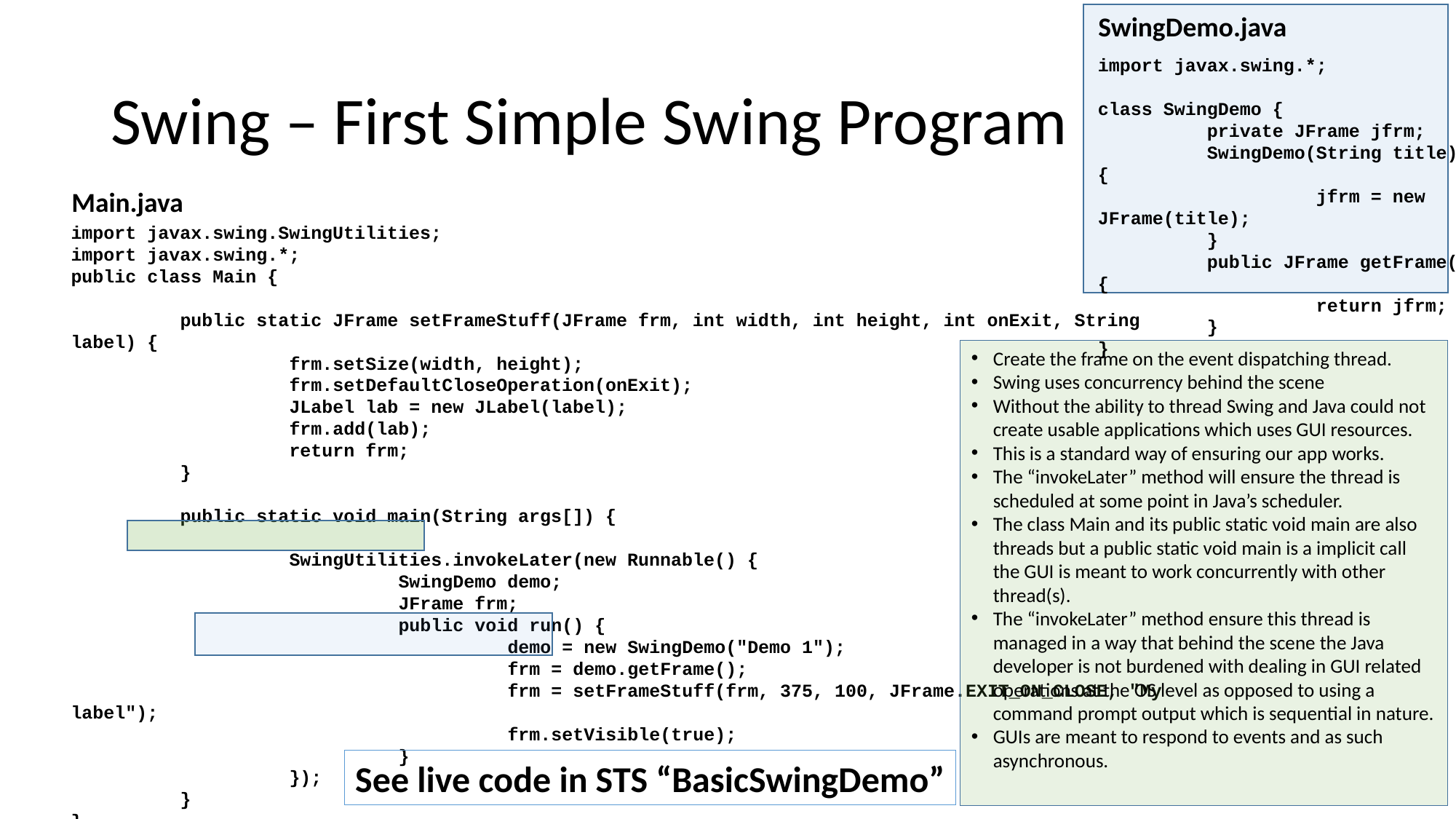

SwingDemo.java
import javax.swing.*;

class SwingDemo {
	private JFrame jfrm;
	SwingDemo(String title) {
		jfrm = new JFrame(title);
	}
	public JFrame getFrame() {
		return jfrm;
	}
}
# Swing – First Simple Swing Program
Main.java
import javax.swing.SwingUtilities;
import javax.swing.*;
public class Main {

	public static JFrame setFrameStuff(JFrame frm, int width, int height, int onExit, String label) {
		frm.setSize(width, height);
		frm.setDefaultCloseOperation(onExit);
		JLabel lab = new JLabel(label);
		frm.add(lab);
		return frm;
	}

	public static void main(String args[]) {

		SwingUtilities.invokeLater(new Runnable() {
			SwingDemo demo;
			JFrame frm;
			public void run() {
				demo = new SwingDemo("Demo 1");
				frm = demo.getFrame();
				frm = setFrameStuff(frm, 375, 100, JFrame.EXIT_ON_CLOSE, "My label");
				frm.setVisible(true);
			}
		});
	}
}
Create the frame on the event dispatching thread.
Swing uses concurrency behind the scene
Without the ability to thread Swing and Java could not create usable applications which uses GUI resources.
This is a standard way of ensuring our app works.
The “invokeLater” method will ensure the thread is scheduled at some point in Java’s scheduler.
The class Main and its public static void main are also threads but a public static void main is a implicit call the GUI is meant to work concurrently with other thread(s).
The “invokeLater” method ensure this thread is managed in a way that behind the scene the Java developer is not burdened with dealing in GUI related operations at the OS level as opposed to using a command prompt output which is sequential in nature.
GUIs are meant to respond to events and as such asynchronous.

See live code in STS “BasicSwingDemo”